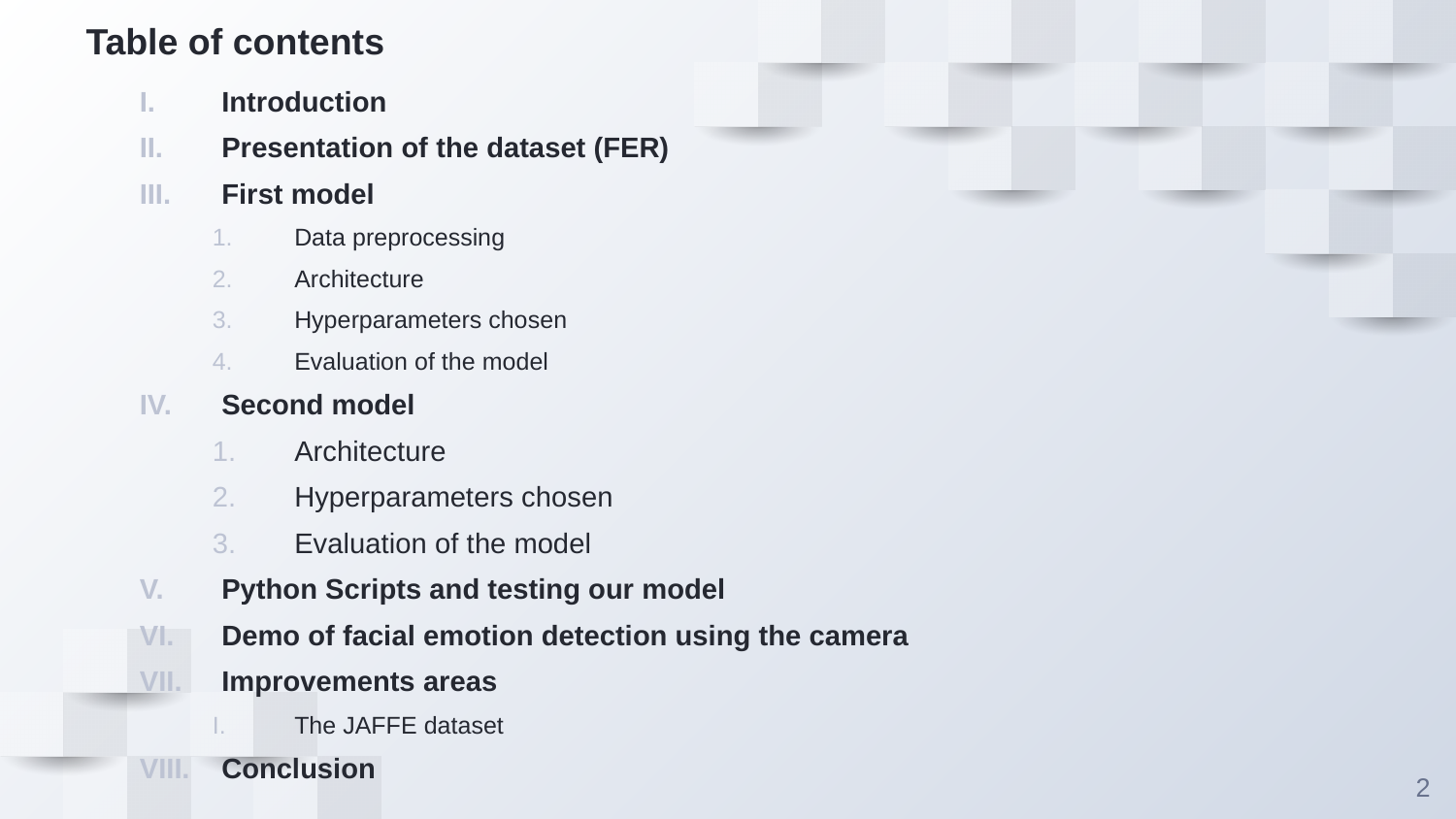

# Table of contents
Introduction
Presentation of the dataset (FER)
First model
Data preprocessing
Architecture
Hyperparameters chosen
Evaluation of the model
Second model
Architecture
Hyperparameters chosen
Evaluation of the model
Python Scripts and testing our model
Demo of facial emotion detection using the camera
Improvements areas
The JAFFE dataset
Conclusion

2